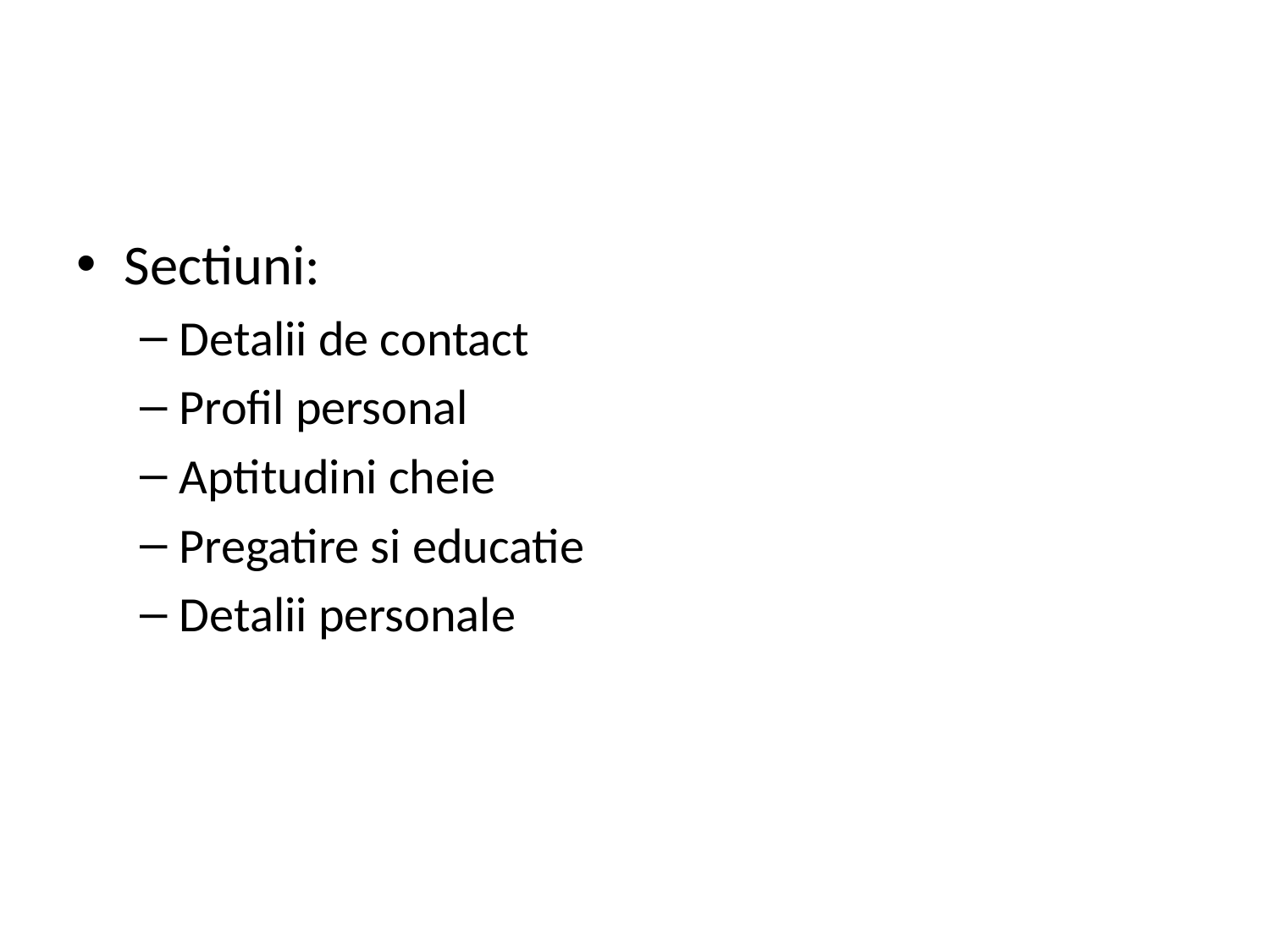

#
Sectiuni:
Detalii de contact
Profil personal
Aptitudini cheie
Pregatire si educatie
Detalii personale